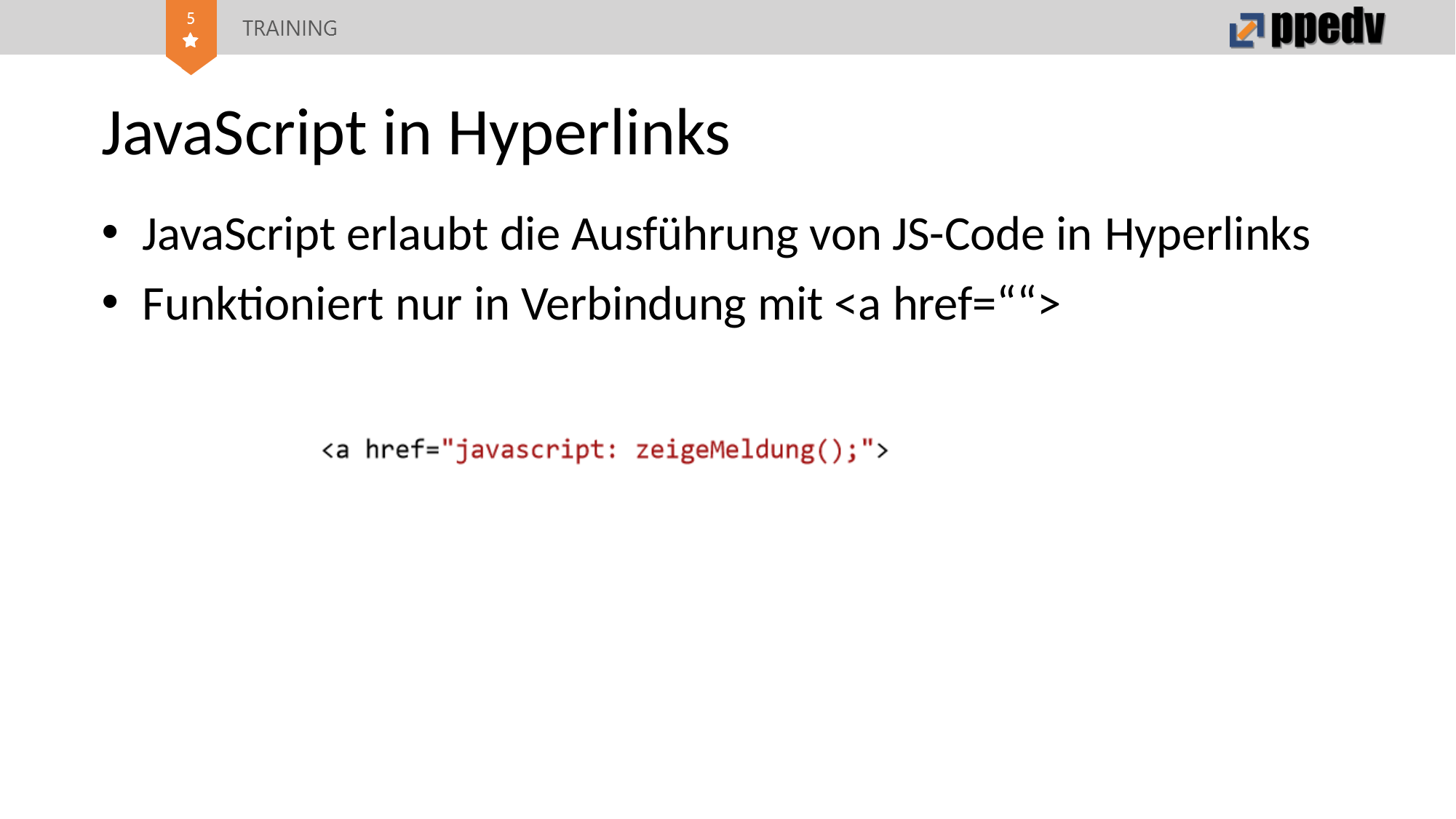

# JavaScript in Hyperlinks
JavaScript erlaubt die Ausführung von JS-Code in Hyperlinks
Funktioniert nur in Verbindung mit <a href=““>